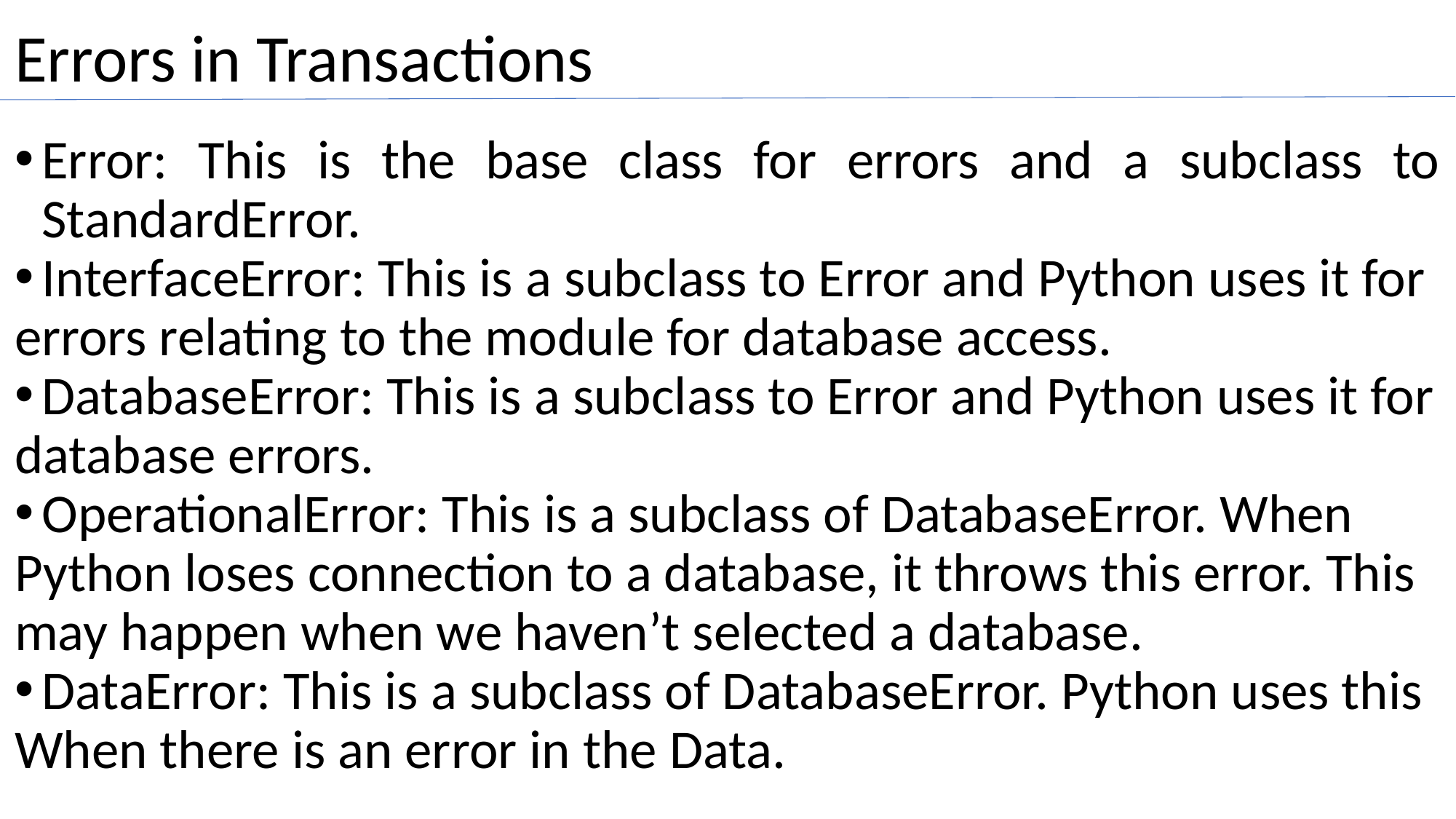

# Errors in Transactions
Error: This is the base class for errors and a subclass to StandardError.
InterfaceError: This is a subclass to Error and Python uses it for
errors relating to the module for database access.
DatabaseError: This is a subclass to Error and Python uses it for
database errors.
OperationalError: This is a subclass of DatabaseError. When
Python loses connection to a database, it throws this error. This
may happen when we haven’t selected a database.
DataError: This is a subclass of DatabaseError. Python uses this
When there is an error in the Data.